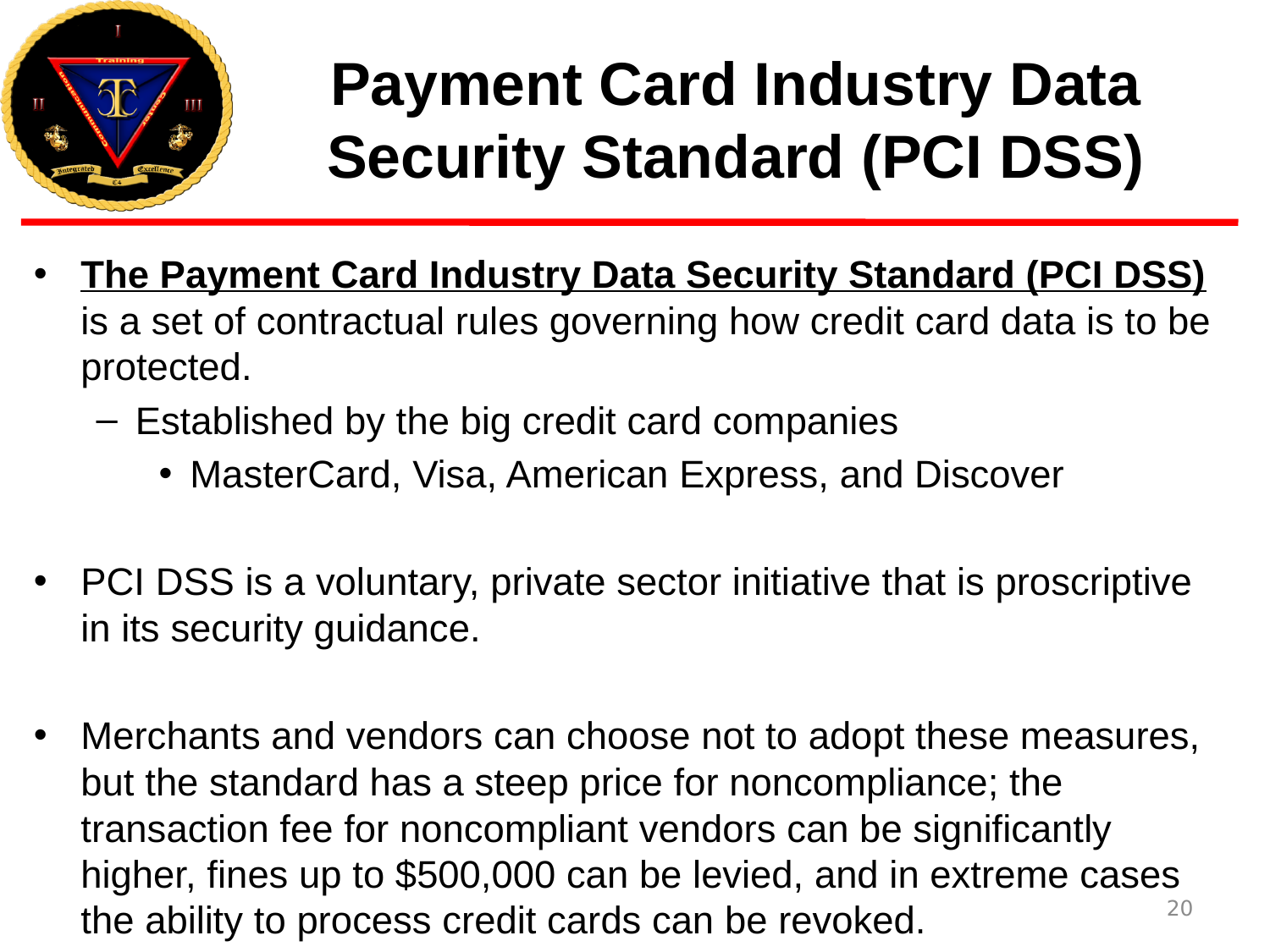

# Payment Card Industry Data Security Standard (PCI DSS)
The Payment Card Industry Data Security Standard (PCI DSS) is a set of contractual rules governing how credit card data is to be protected.
Established by the big credit card companies
MasterCard, Visa, American Express, and Discover

PCI DSS is a voluntary, private sector initiative that is proscriptive in its security guidance.

Merchants and vendors can choose not to adopt these measures, but the standard has a steep price for noncompliance; the transaction fee for noncompliant vendors can be significantly higher, fines up to $500,000 can be levied, and in extreme cases the ability to process credit cards can be revoked.
20